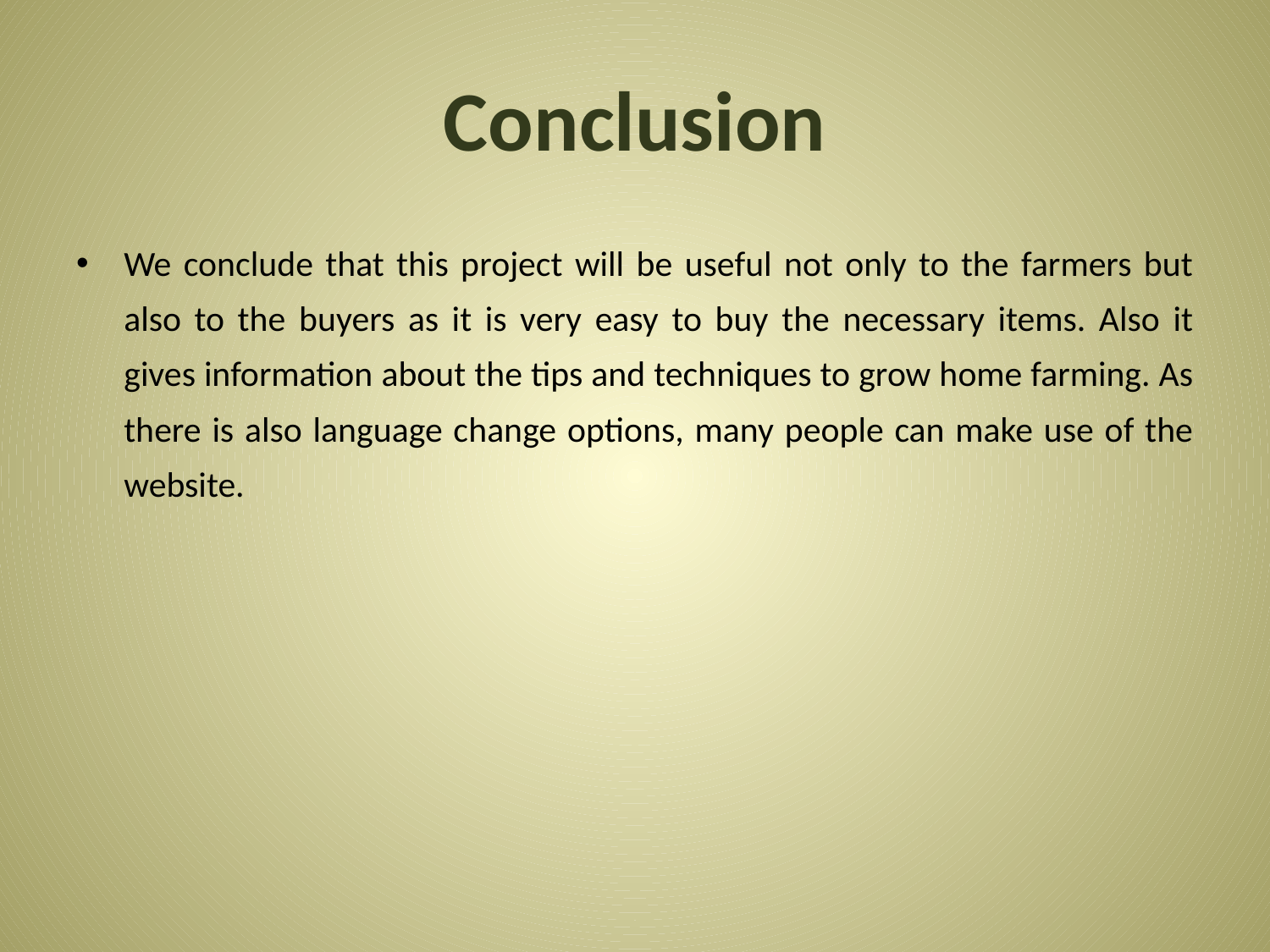

# Conclusion
We conclude that this project will be useful not only to the farmers but also to the buyers as it is very easy to buy the necessary items. Also it gives information about the tips and techniques to grow home farming. As there is also language change options, many people can make use of the website.